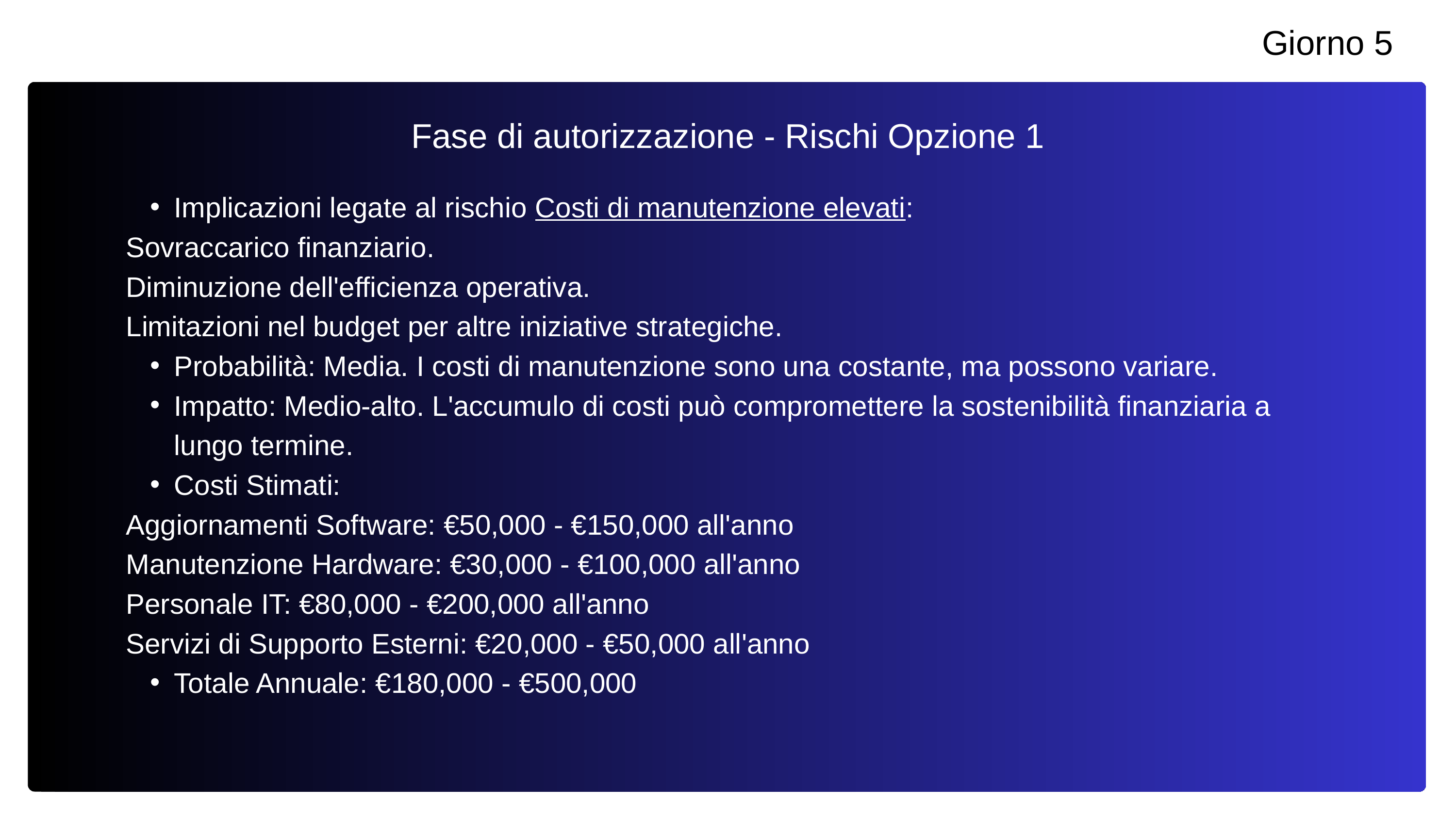

Giorno 5

Fase di autorizzazione - Rischi Opzione 1
Implicazioni legate al rischio Costi di manutenzione elevati:
Sovraccarico finanziario.
Diminuzione dell'efficienza operativa.
Limitazioni nel budget per altre iniziative strategiche.
Probabilità: Media. I costi di manutenzione sono una costante, ma possono variare.
Impatto: Medio-alto. L'accumulo di costi può compromettere la sostenibilità finanziaria a lungo termine.
Costi Stimati:
Aggiornamenti Software: €50,000 - €150,000 all'anno
Manutenzione Hardware: €30,000 - €100,000 all'anno
Personale IT: €80,000 - €200,000 all'anno
Servizi di Supporto Esterni: €20,000 - €50,000 all'anno
Totale Annuale: €180,000 - €500,000